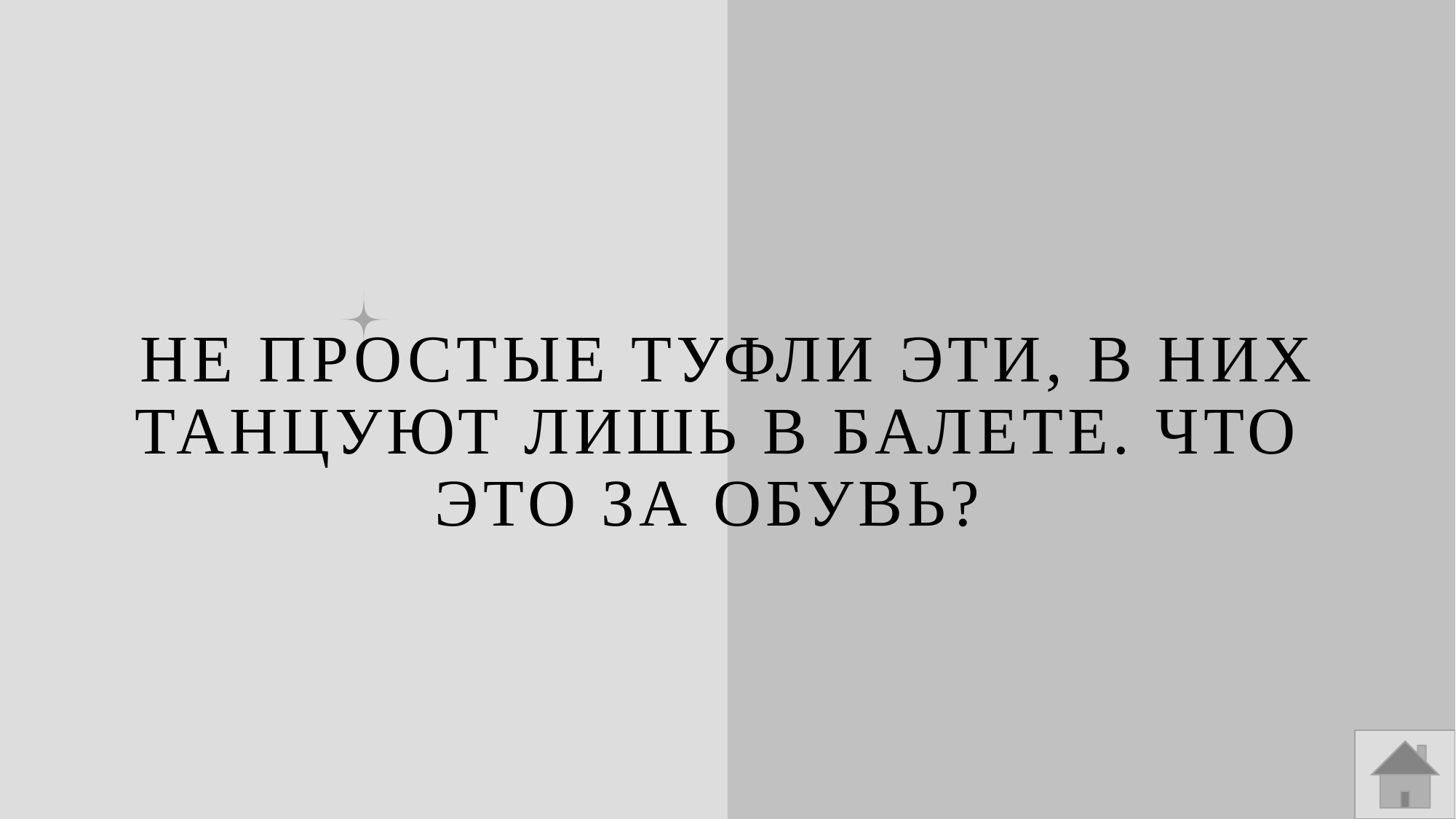

# Не простые туфли эти, в них танцуют лишь в балете. Что это за обувь?